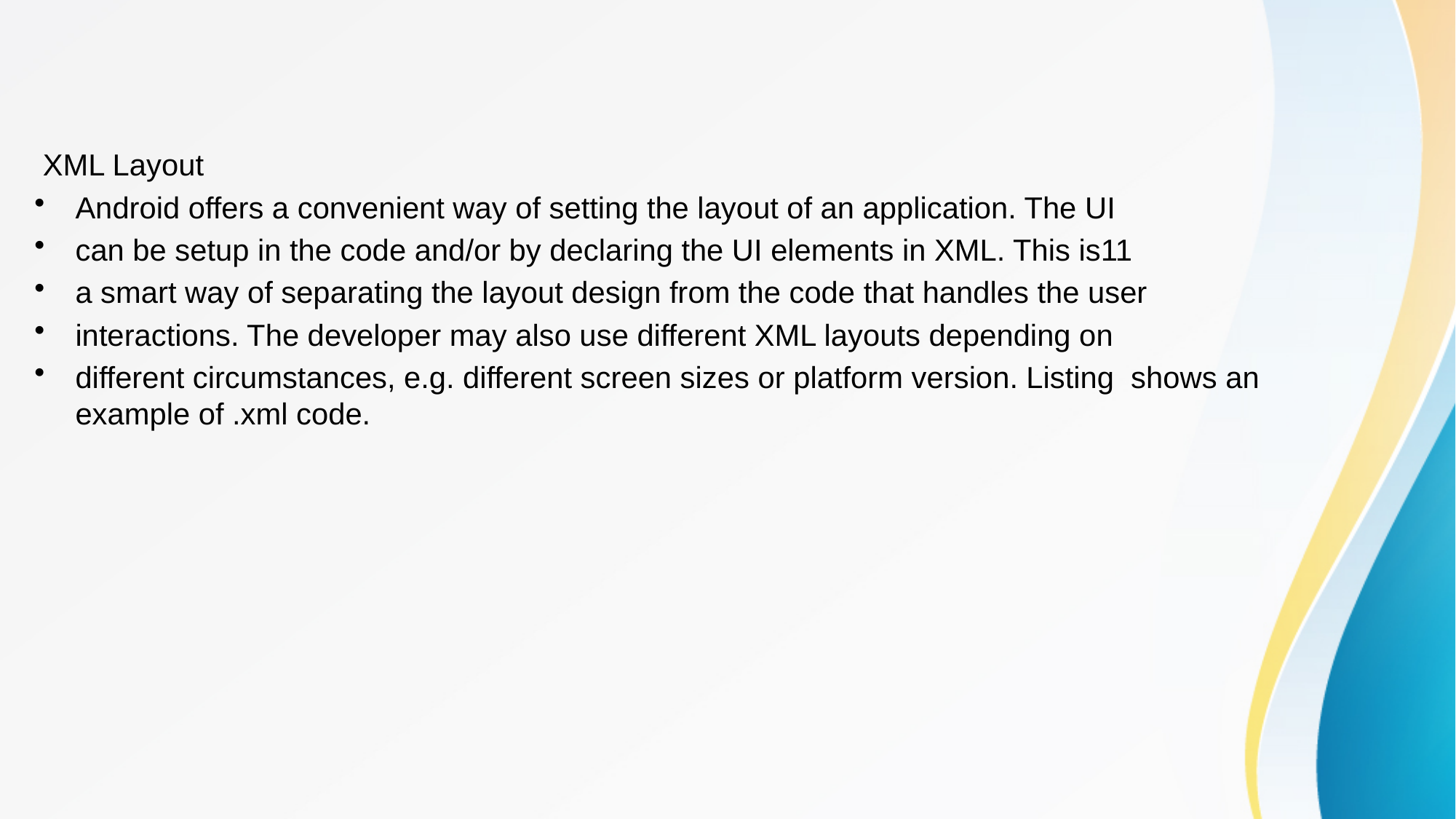

XML Layout
Android offers a convenient way of setting the layout of an application. The UI
can be setup in the code and/or by declaring the UI elements in XML. This is11
a smart way of separating the layout design from the code that handles the user
interactions. The developer may also use different XML layouts depending on
different circumstances, e.g. different screen sizes or platform version. Listing  shows an example of .xml code.